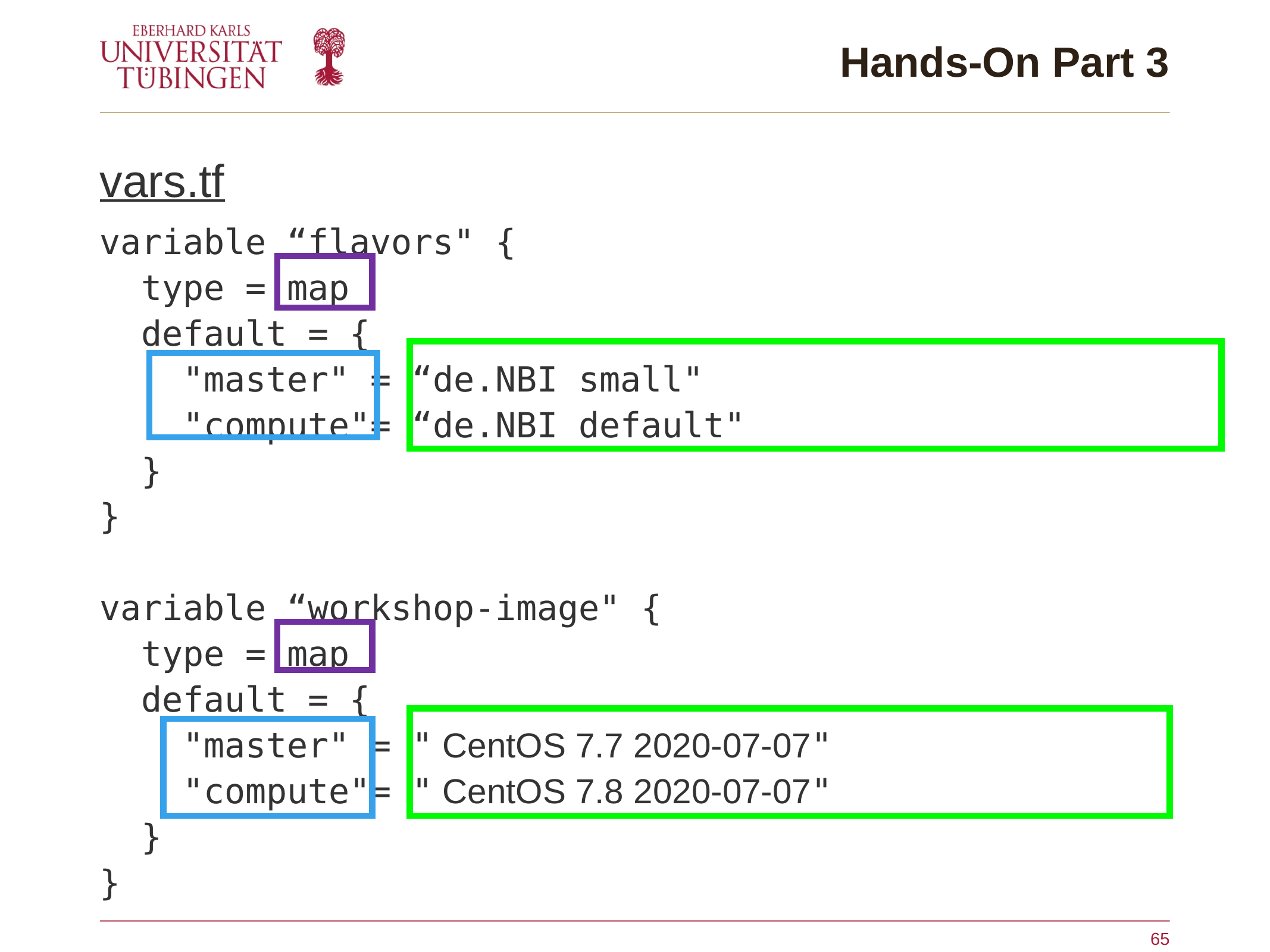

# Hands-On Part 3
vars.tf
variable “flavors" {
  type = map
  default = {
    "master" = “de.NBI small"
    "compute"= “de.NBI default"
  }
}

variable “workshop-image" {
  type = map
  default = {
    "master" = " CentOS 7.7 2020-07-07"
    "compute"= " CentOS 7.8 2020-07-07"
  }
}

65